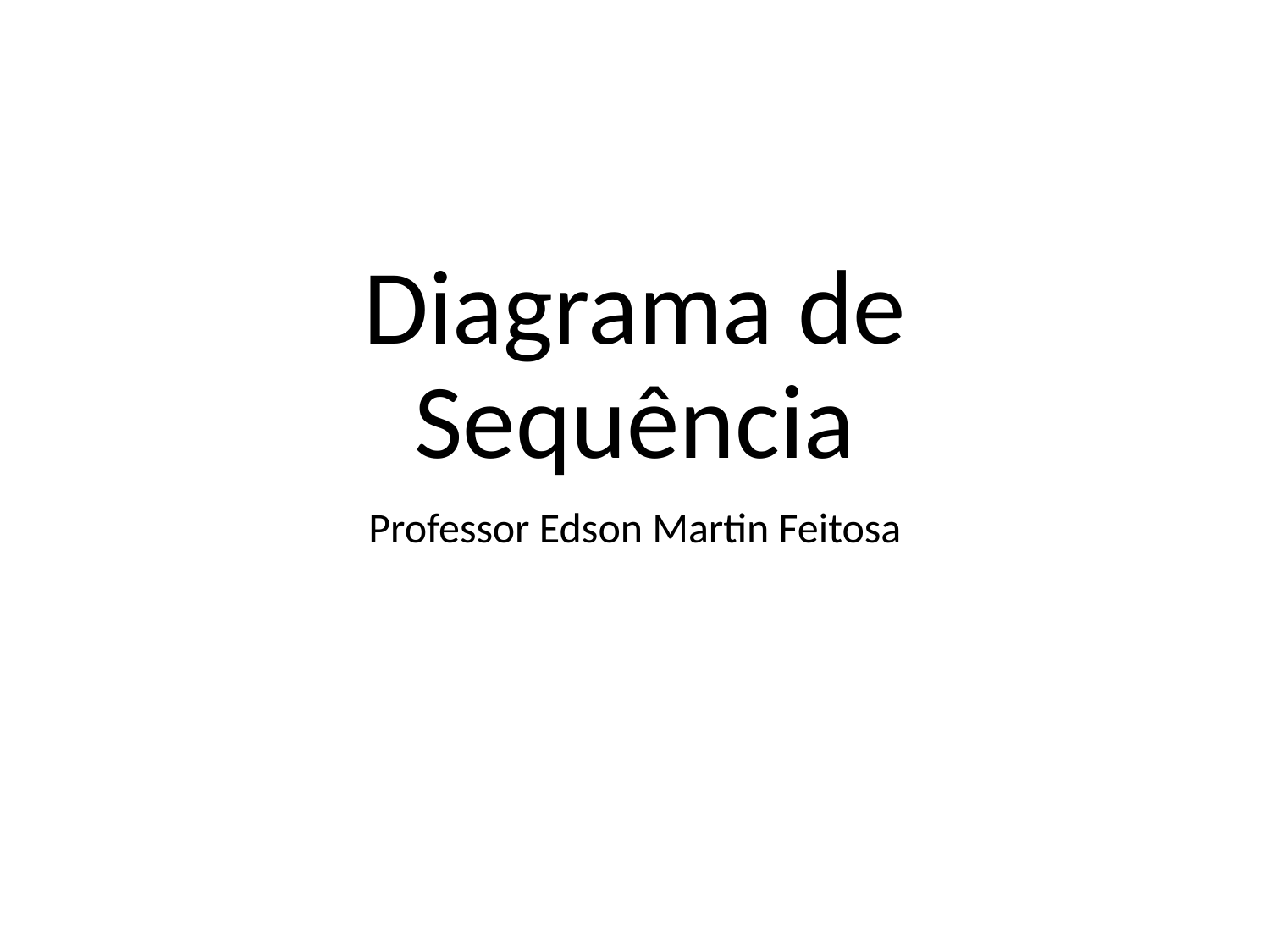

# Diagrama de Sequência
Professor Edson Martin Feitosa